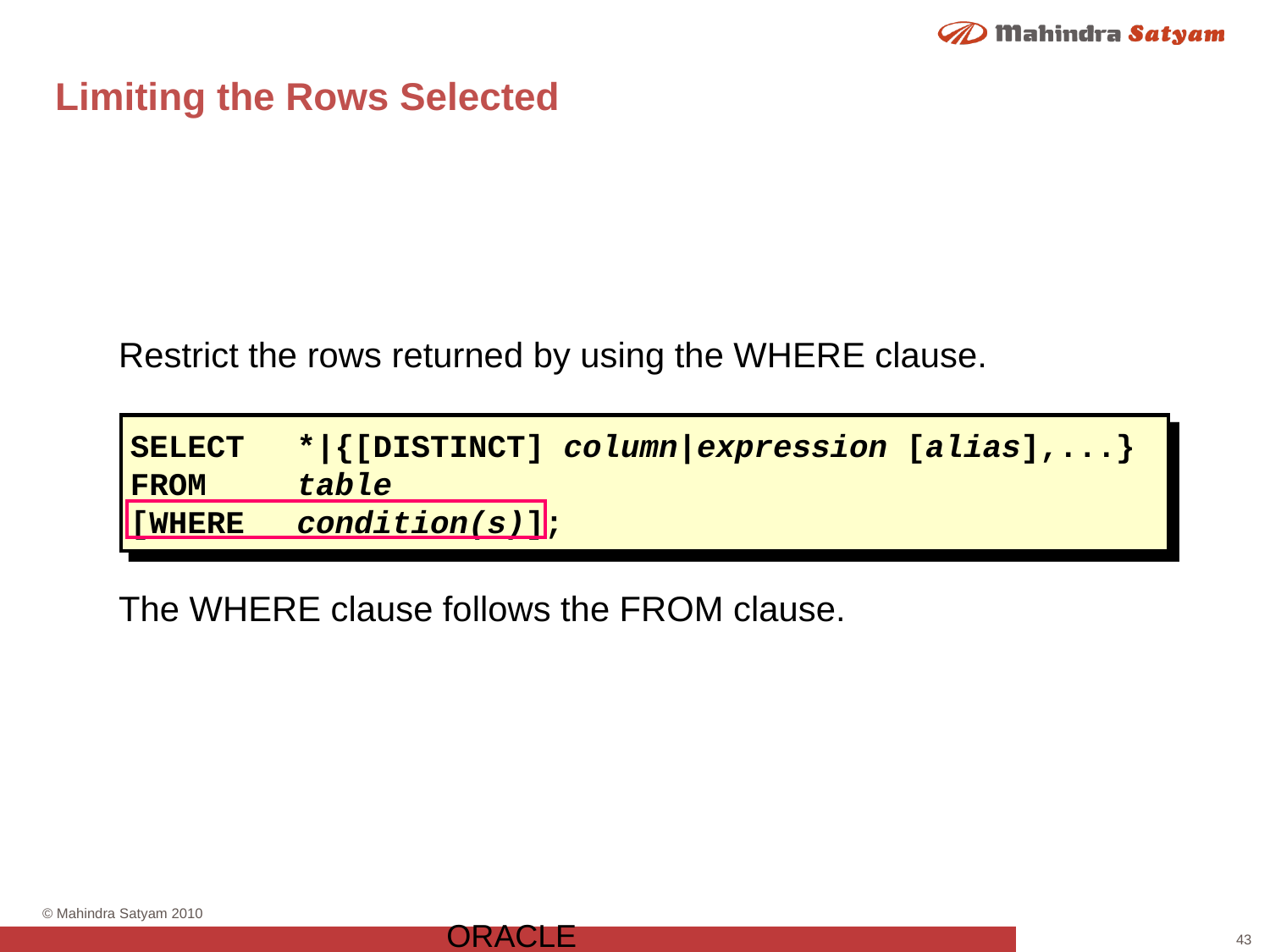

# Limiting the Rows Selected
Restrict the rows returned by using the WHERE clause.

The WHERE clause follows the FROM clause.
SELECT	*|{[DISTINCT] column|expression [alias],...}
FROM	table
[WHERE	condition(s)];

ORACLE